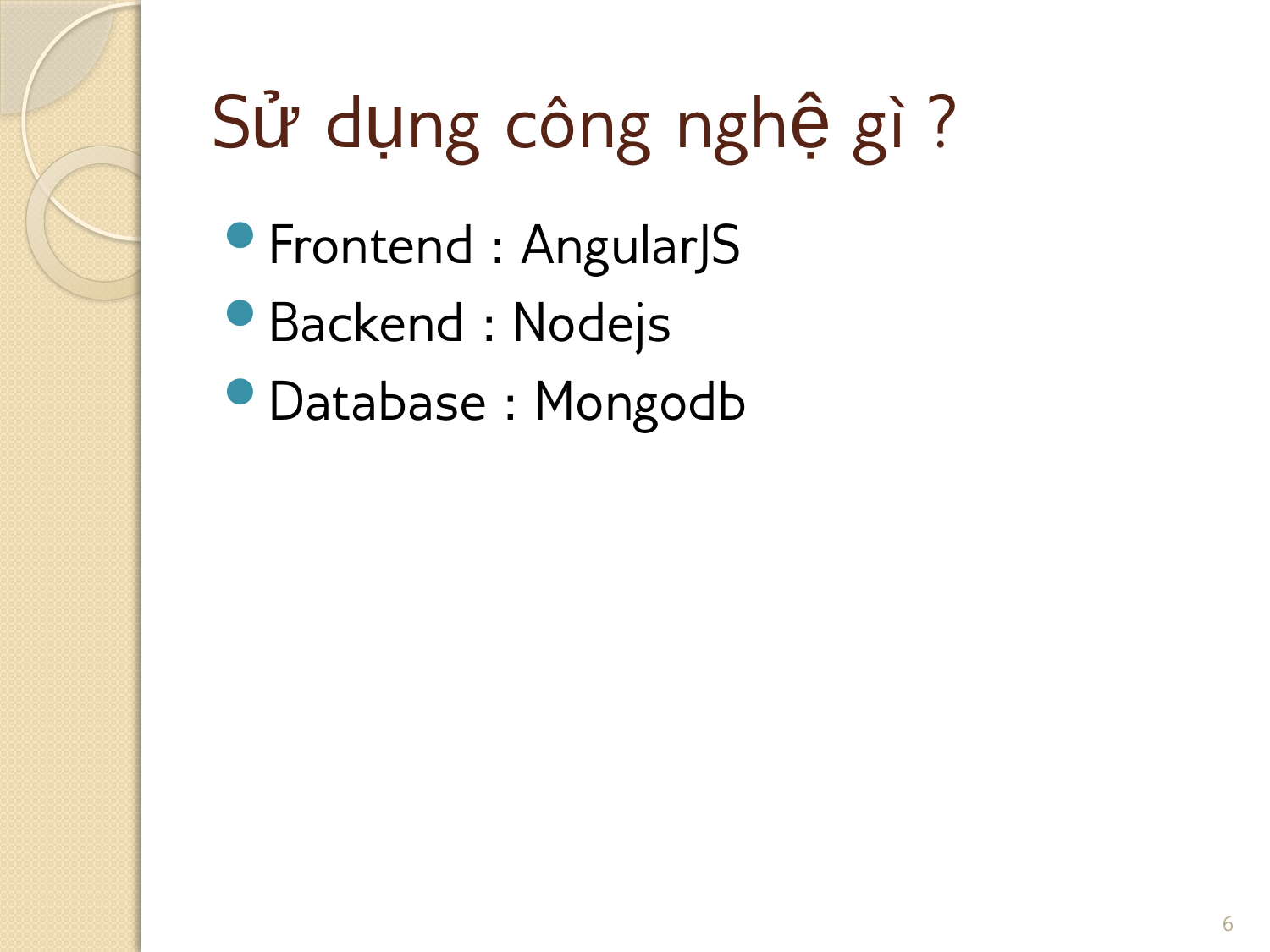

# Sử dụng công nghệ gì ?
Frontend : AngularJS
Backend : Nodejs
Database : Mongodb

6